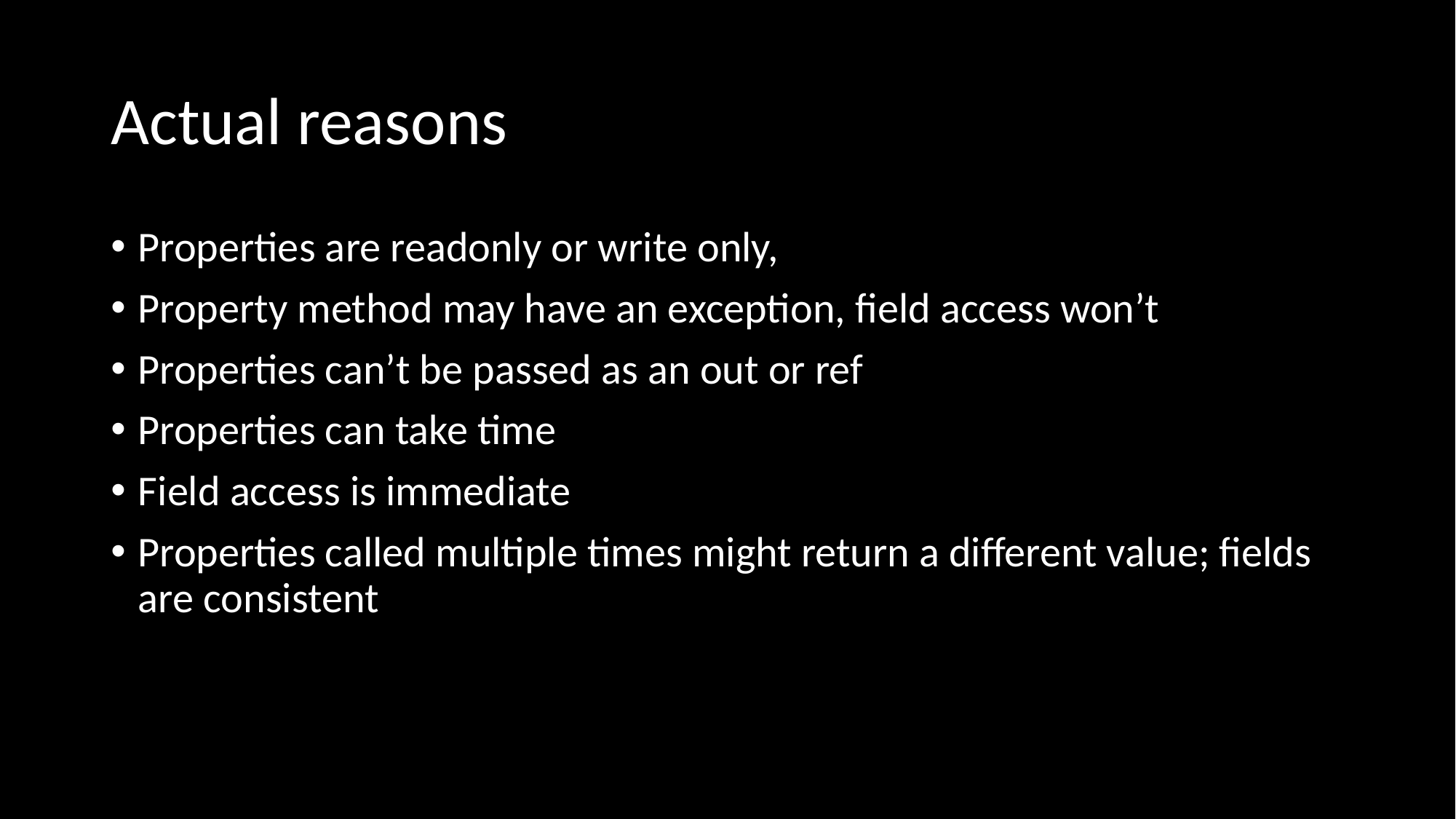

# Actual reasons
Properties are readonly or write only,
Property method may have an exception, field access won’t
Properties can’t be passed as an out or ref
Properties can take time
Field access is immediate
Properties called multiple times might return a different value; fields are consistent